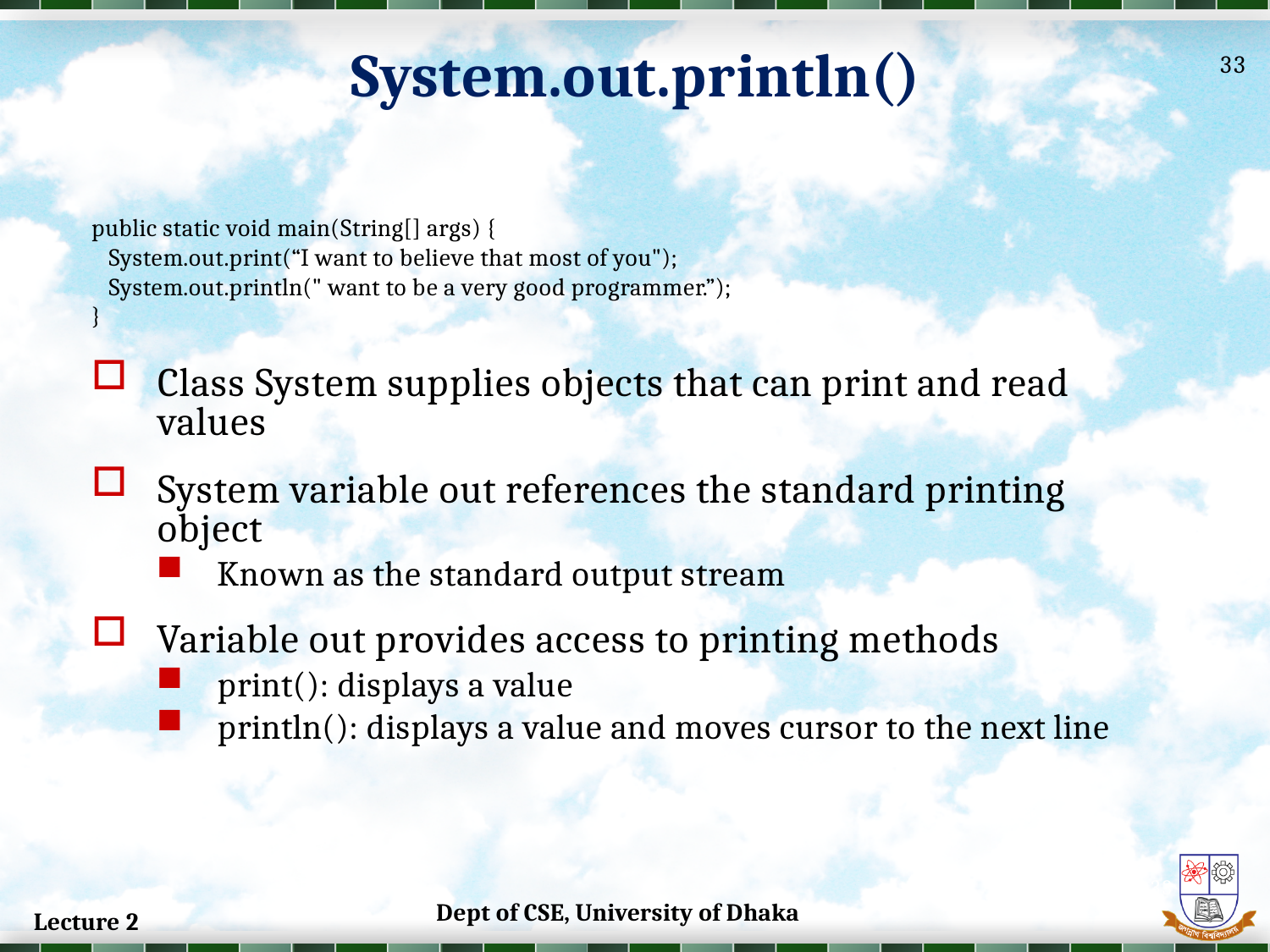

System.out.println()

33

public static void main(String[] args) {
   System.out.print(“I want to believe that most of you");
   System.out.println(" want to be a very good programmer.”);
}

Class System supplies objects that can print and read values

System variable out references the standard printing object
Known as the standard output stream

Variable out provides access to printing methods
print(): displays a value
println(): displays a value and moves cursor to the next line
33
Dept of CSE, University of Dhaka